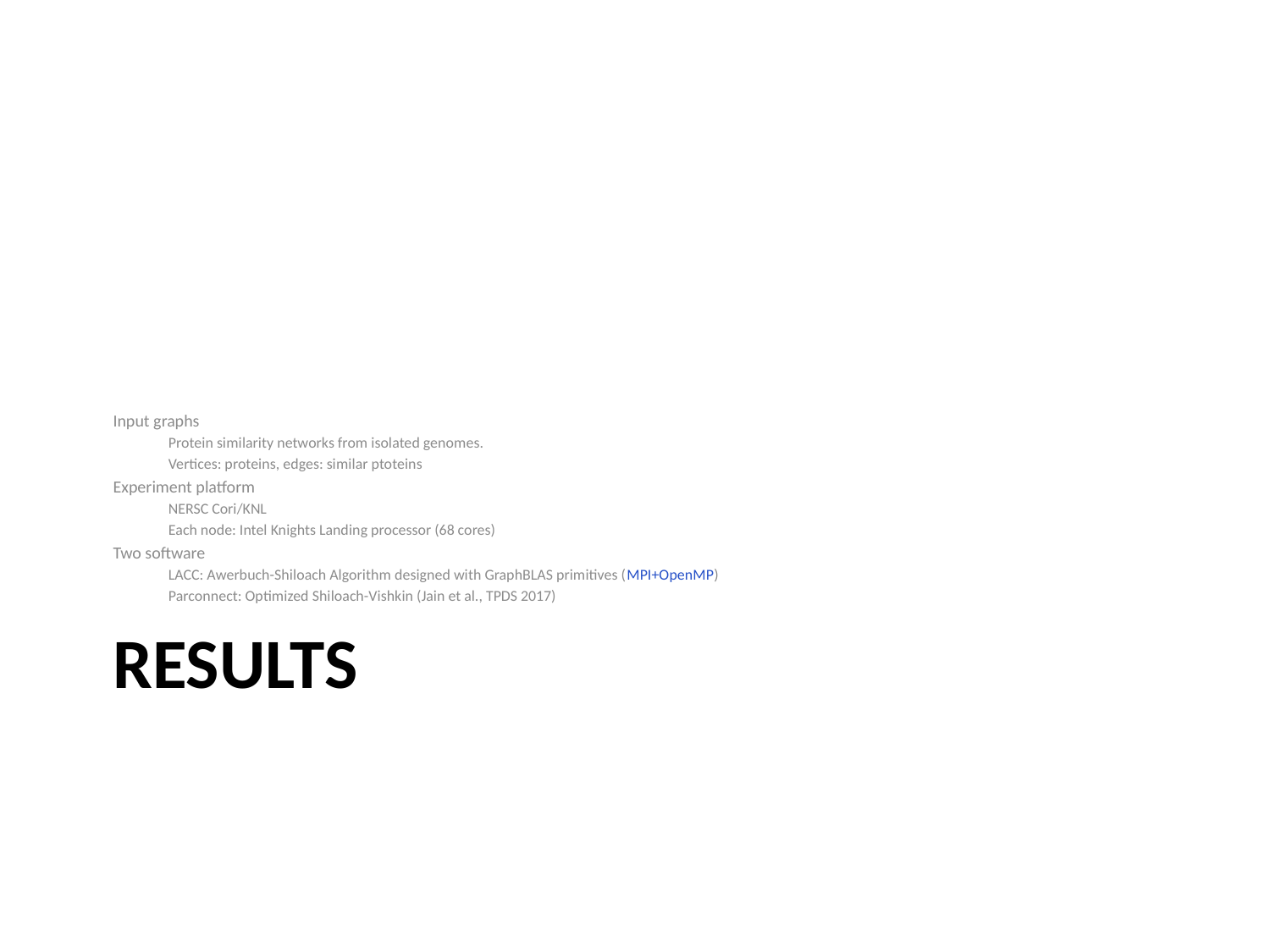

Input graphs
Protein similarity networks from isolated genomes.
Vertices: proteins, edges: similar ptoteins
Experiment platform
NERSC Cori/KNL
Each node: Intel Knights Landing processor (68 cores)
Two software
LACC: Awerbuch-Shiloach Algorithm designed with GraphBLAS primitives (MPI+OpenMP)
Parconnect: Optimized Shiloach-Vishkin (Jain et al., TPDS 2017)

# Results